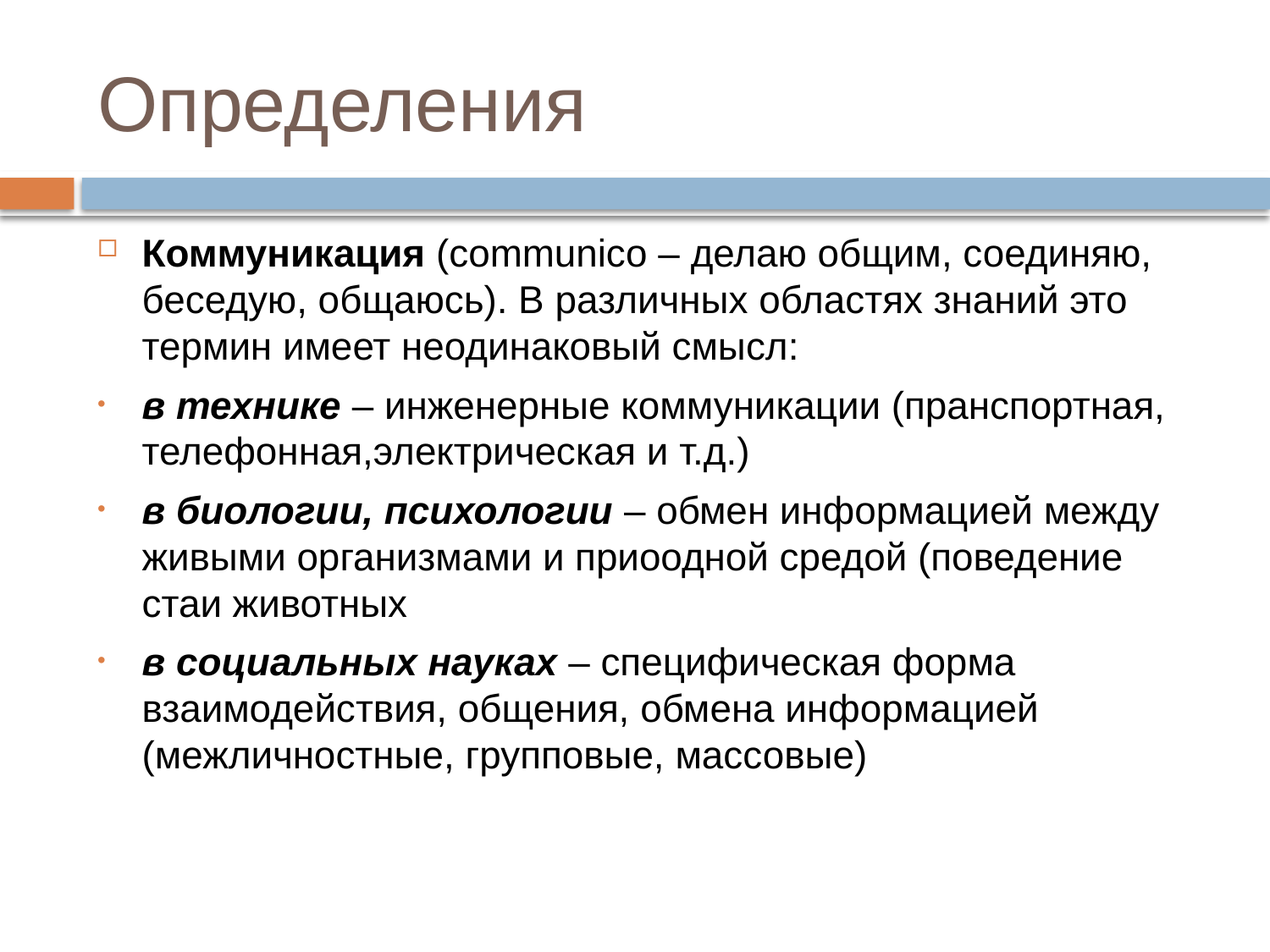

# Определения
Коммуникация (communico – делаю общим, соединяю, беседую, общаюсь). В различных областях знаний это термин имеет неодинаковый смысл:
в технике – инженерные коммуникации (пранспортная, телефонная,электрическая и т.д.)
в биологии, психологии – обмен информацией между живыми организмами и приоодной средой (поведение стаи животных
в социальных науках – специфическая форма взаимодействия, общения, обмена информацией (межличностные, групповые, массовые)